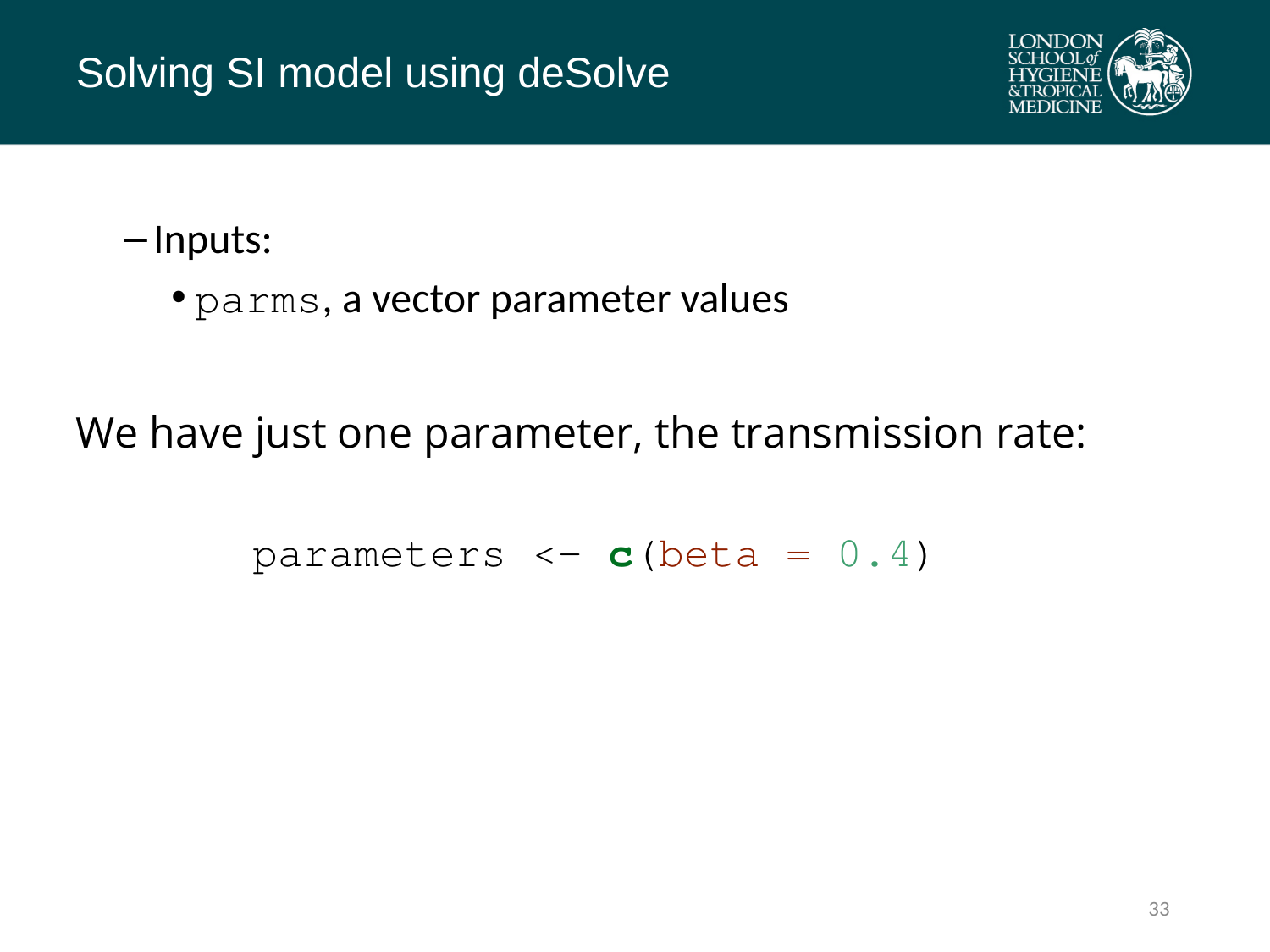

# Solving SI model using deSolve
Inputs:
parms, a vector parameter values

We have just one parameter, the transmission rate:

parameters <- c(beta = 0.4)

33